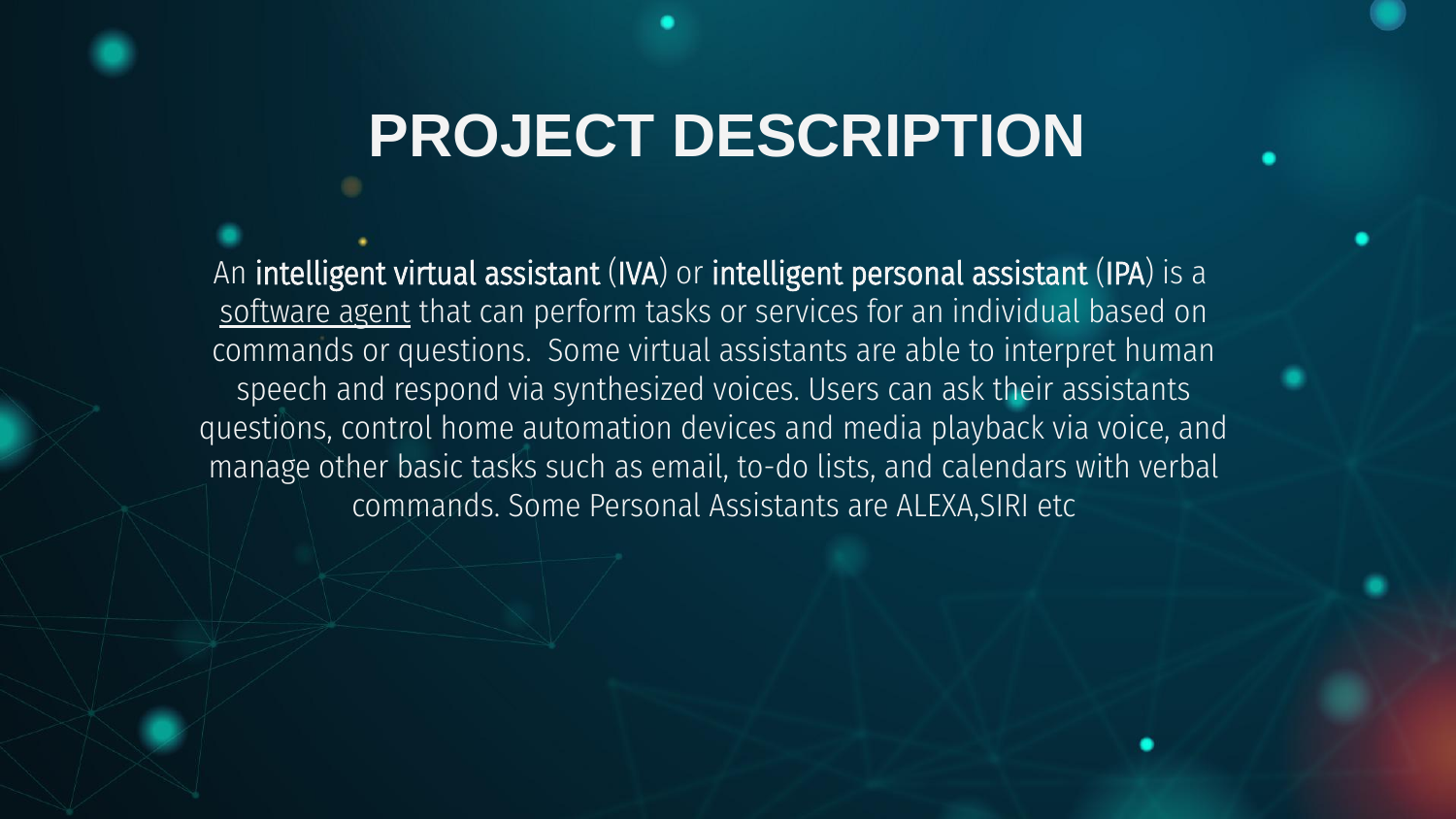

# PROJECT DESCRIPTION
An intelligent virtual assistant (IVA) or intelligent personal assistant (IPA) is a software agent that can perform tasks or services for an individual based on commands or questions.  Some virtual assistants are able to interpret human speech and respond via synthesized voices. Users can ask their assistants questions, control home automation devices and media playback via voice, and manage other basic tasks such as email, to-do lists, and calendars with verbal commands. Some Personal Assistants are ALEXA,SIRI etc